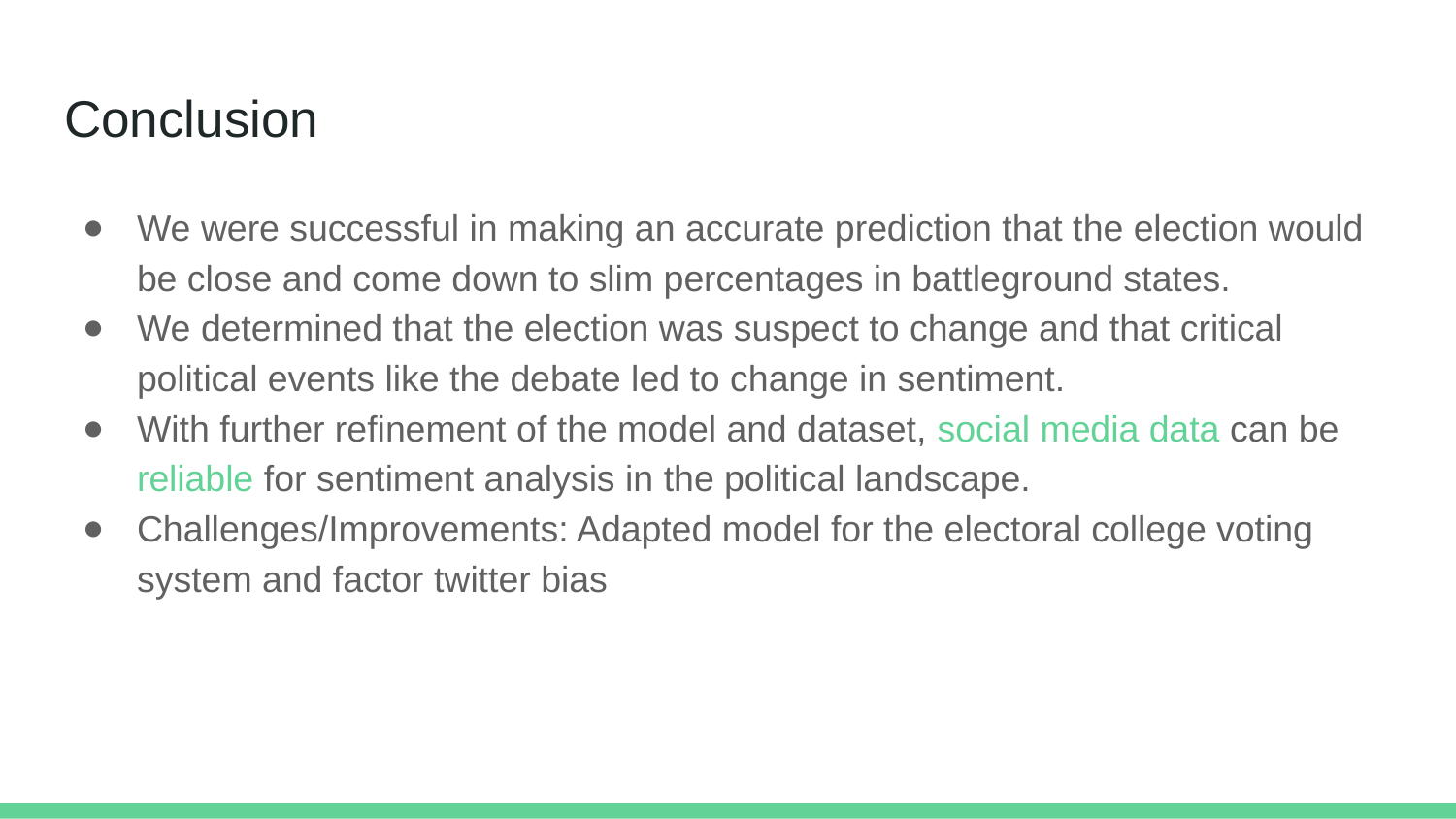

# Conclusion
We were successful in making an accurate prediction that the election would be close and come down to slim percentages in battleground states.
We determined that the election was suspect to change and that critical political events like the debate led to change in sentiment.
With further refinement of the model and dataset, social media data can be reliable for sentiment analysis in the political landscape.
Challenges/Improvements: Adapted model for the electoral college voting system and factor twitter bias